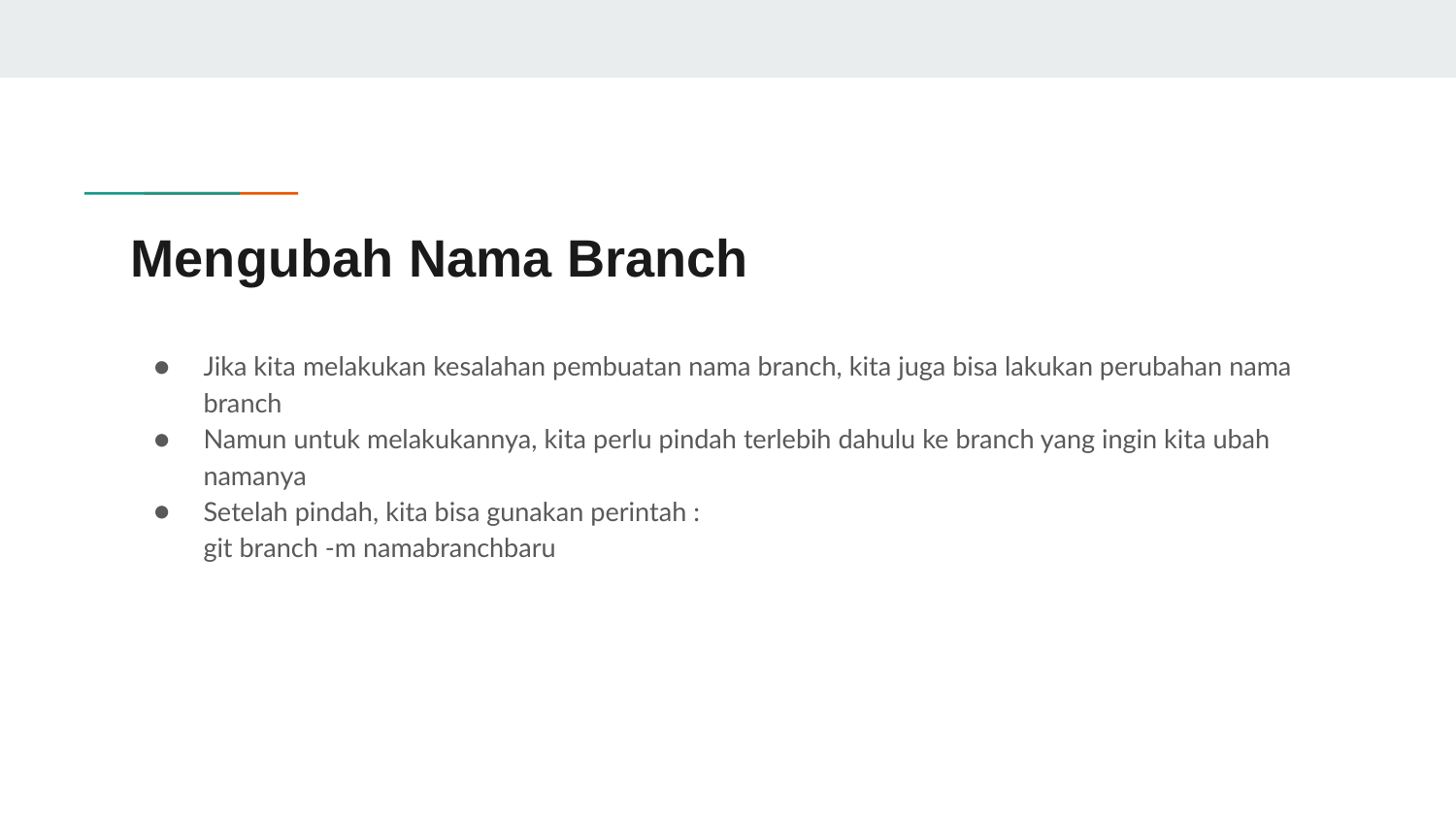

# Mengubah Nama Branch
Jika kita melakukan kesalahan pembuatan nama branch, kita juga bisa lakukan perubahan nama branch
Namun untuk melakukannya, kita perlu pindah terlebih dahulu ke branch yang ingin kita ubah namanya
Setelah pindah, kita bisa gunakan perintah :
git branch -m namabranchbaru